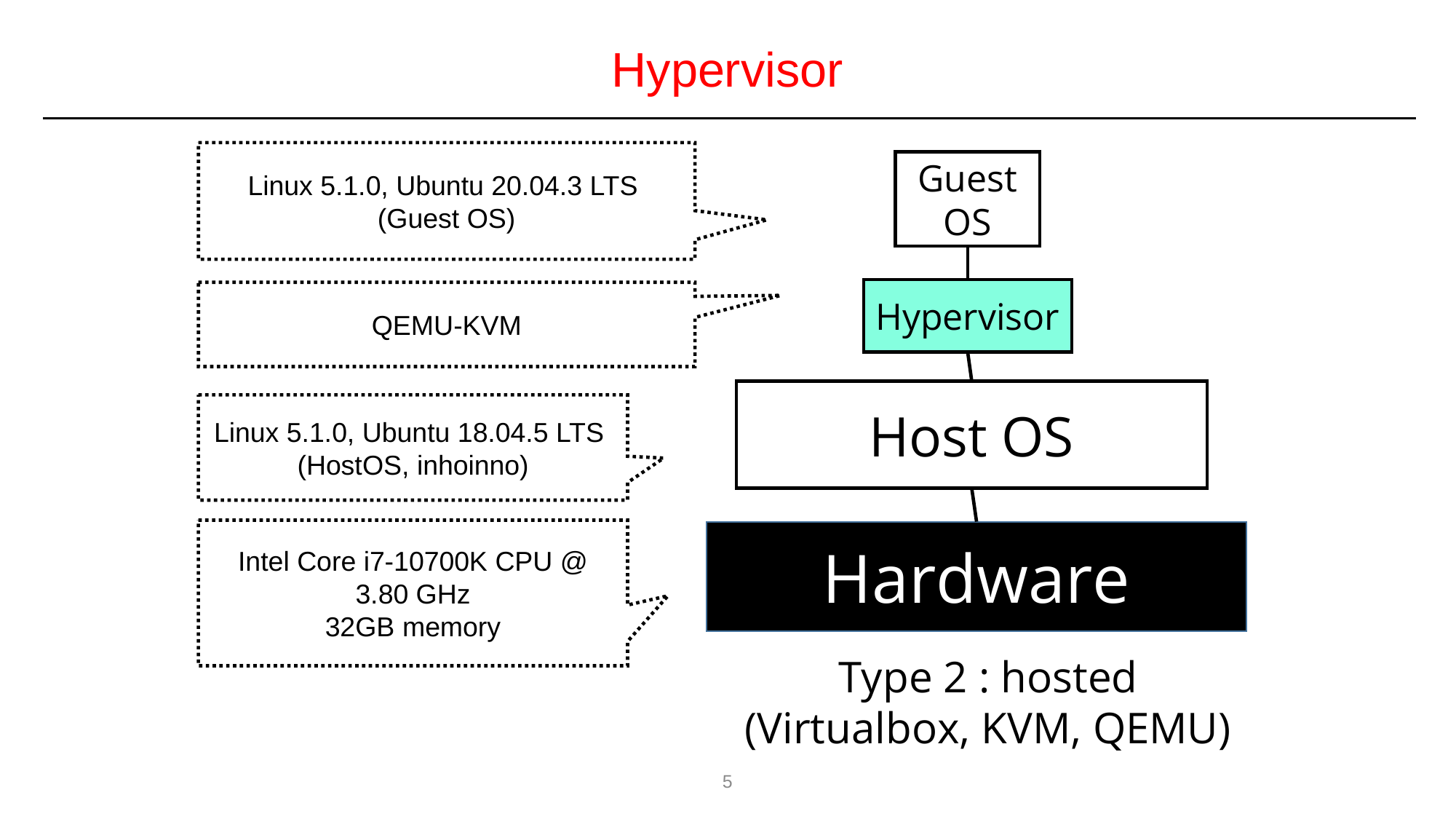

Hypervisor
Linux 5.1.0, Ubuntu 20.04.3 LTS
(Guest OS)
Guest OS
Hypervisor
QEMU-KVM
Host OS
Linux 5.1.0, Ubuntu 18.04.5 LTS
(HostOS, inhoinno)
Intel Core i7-10700K CPU @ 3.80 GHz
32GB memory
Hardware
Type 2 : hosted
(Virtualbox, KVM, QEMU)
5